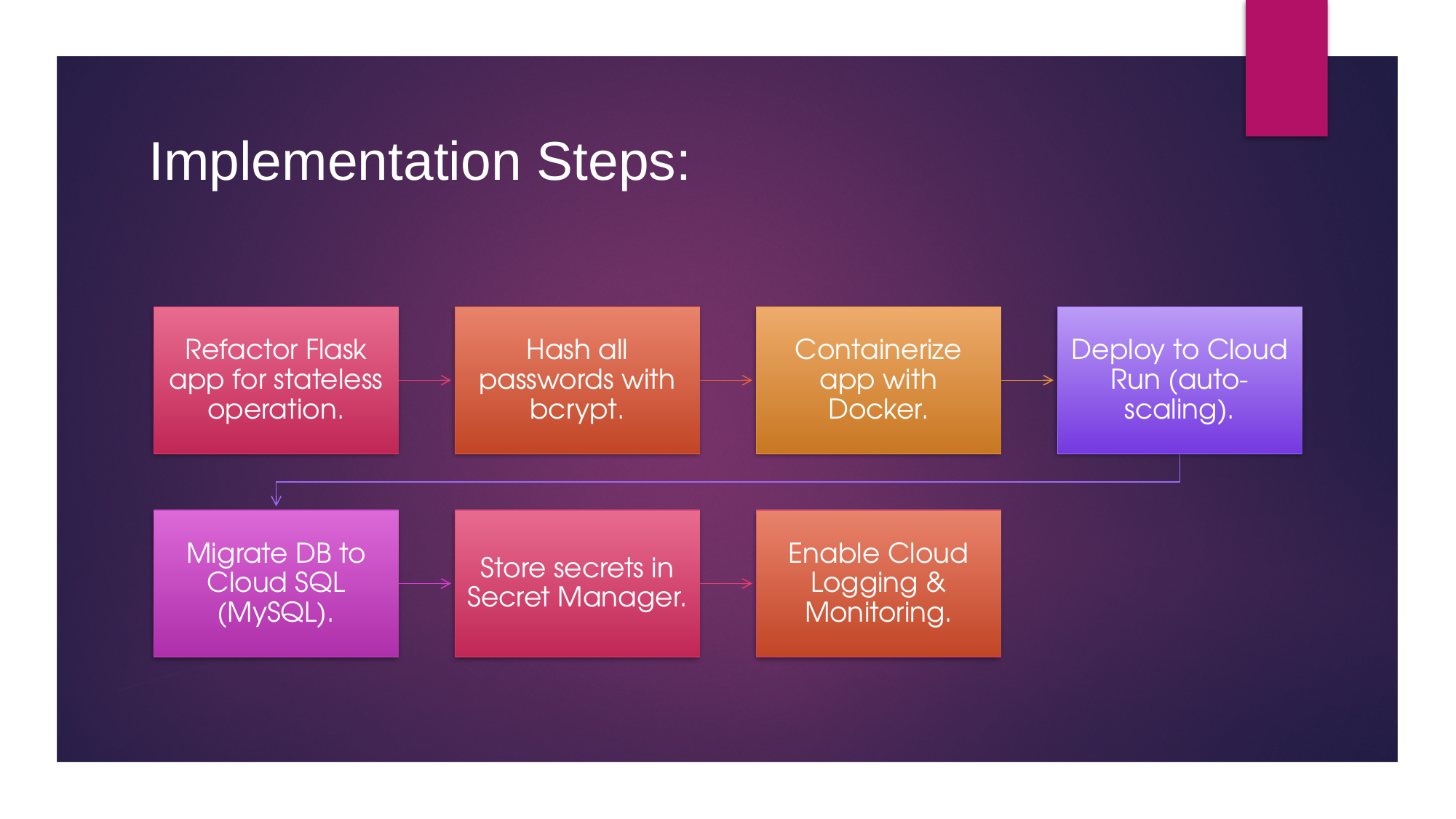

# Implementation Steps:

Refactor Flask app for stateless operation.

Hash all passwords with bcrypt.

Containerize app with Docker.

Deploy to Cloud Run (auto-scaling).

Migrate DB to Cloud SQL (MySQL).

Store secrets in Secret Manager.
Enable Cloud Logging & Monitoring.